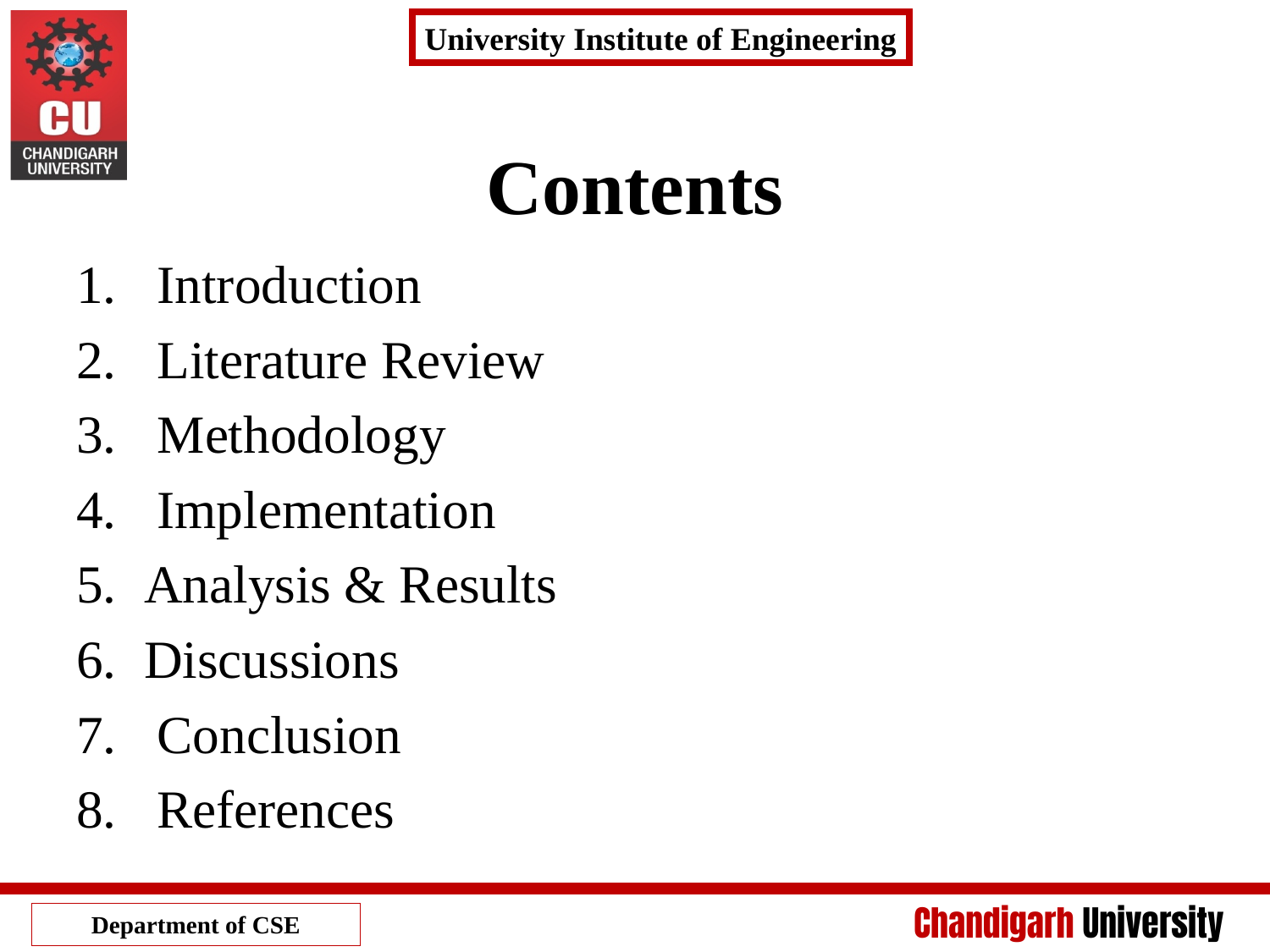

# Contents
 Introduction
 Literature Review
 Methodology
 Implementation
Analysis & Results
Discussions
 Conclusion
 References